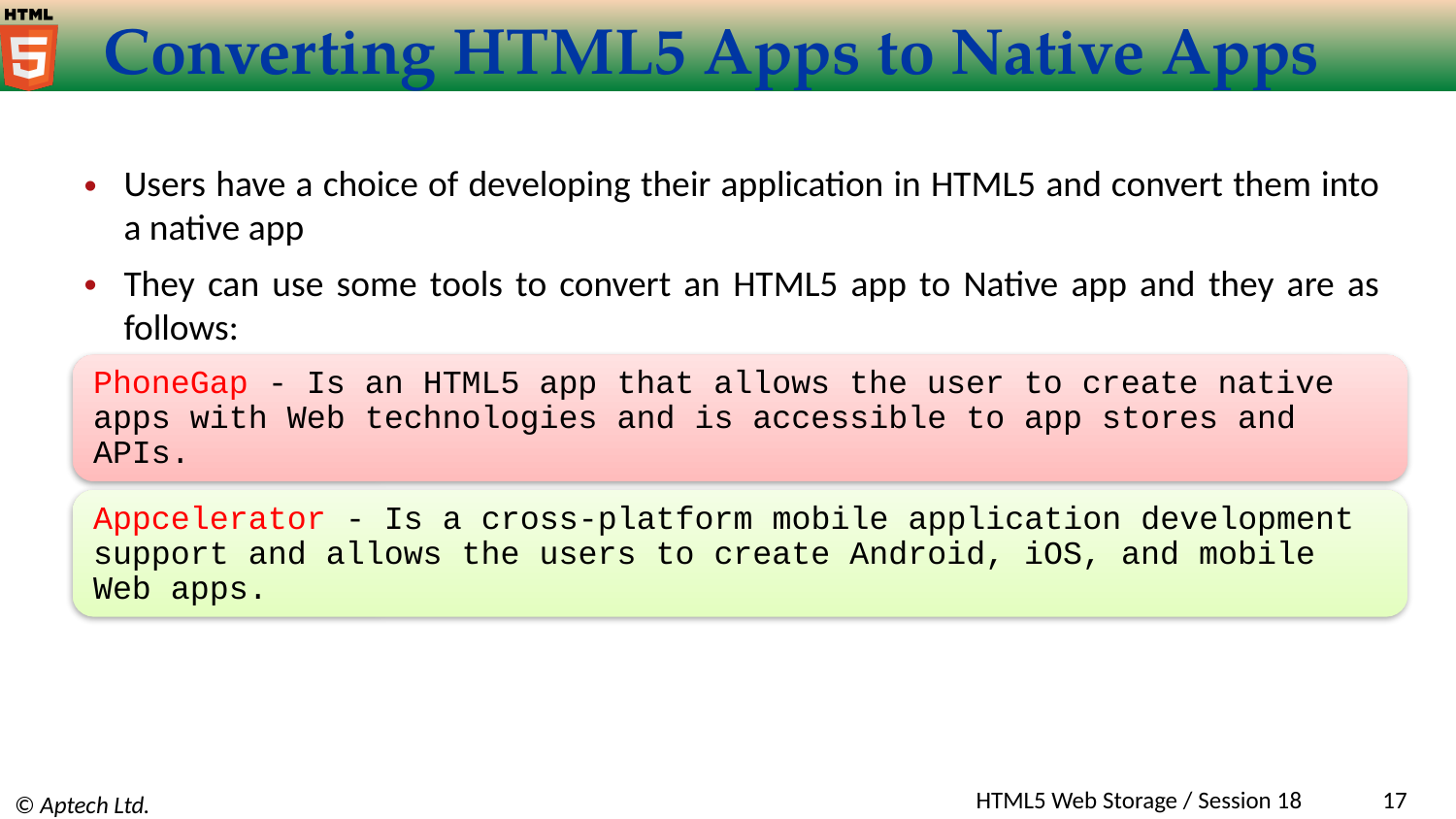

# Converting HTML5 Apps to Native Apps
Users have a choice of developing their application in HTML5 and convert them into a native app
They can use some tools to convert an HTML5 app to Native app and they are as follows:

PhoneGap - Is an HTML5 app that allows the user to create native apps with Web technologies and is accessible to app stores and APIs.

Appcelerator - Is a cross-platform mobile application development support and allows the users to create Android, iOS, and mobile Web apps.
HTML5 Web Storage / Session 18
17